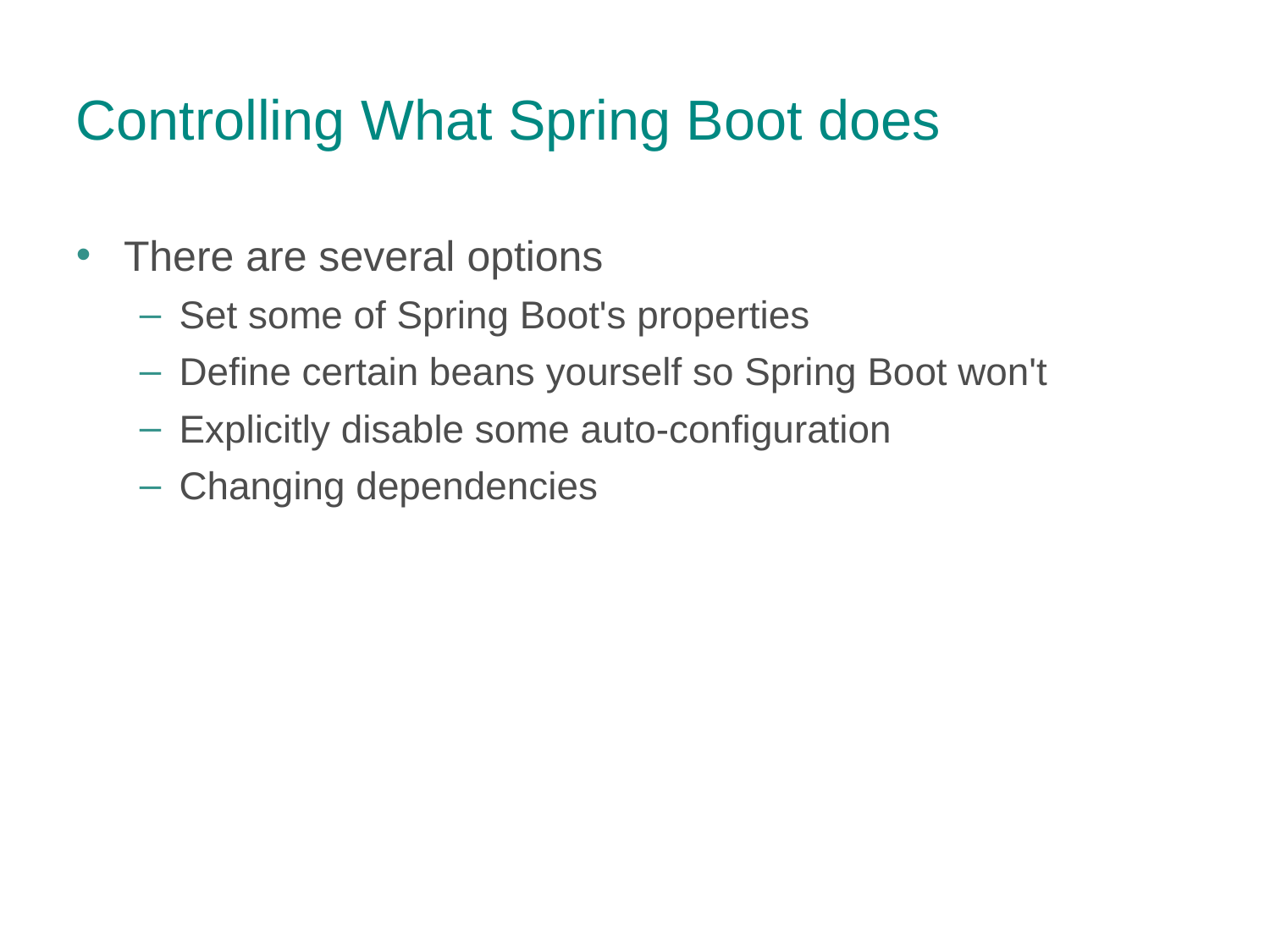

Controlling What Spring Boot does
There are several options
Set some of Spring Boot's properties
Define certain beans yourself so Spring Boot won't
Explicitly disable some auto-configuration
Changing dependencies